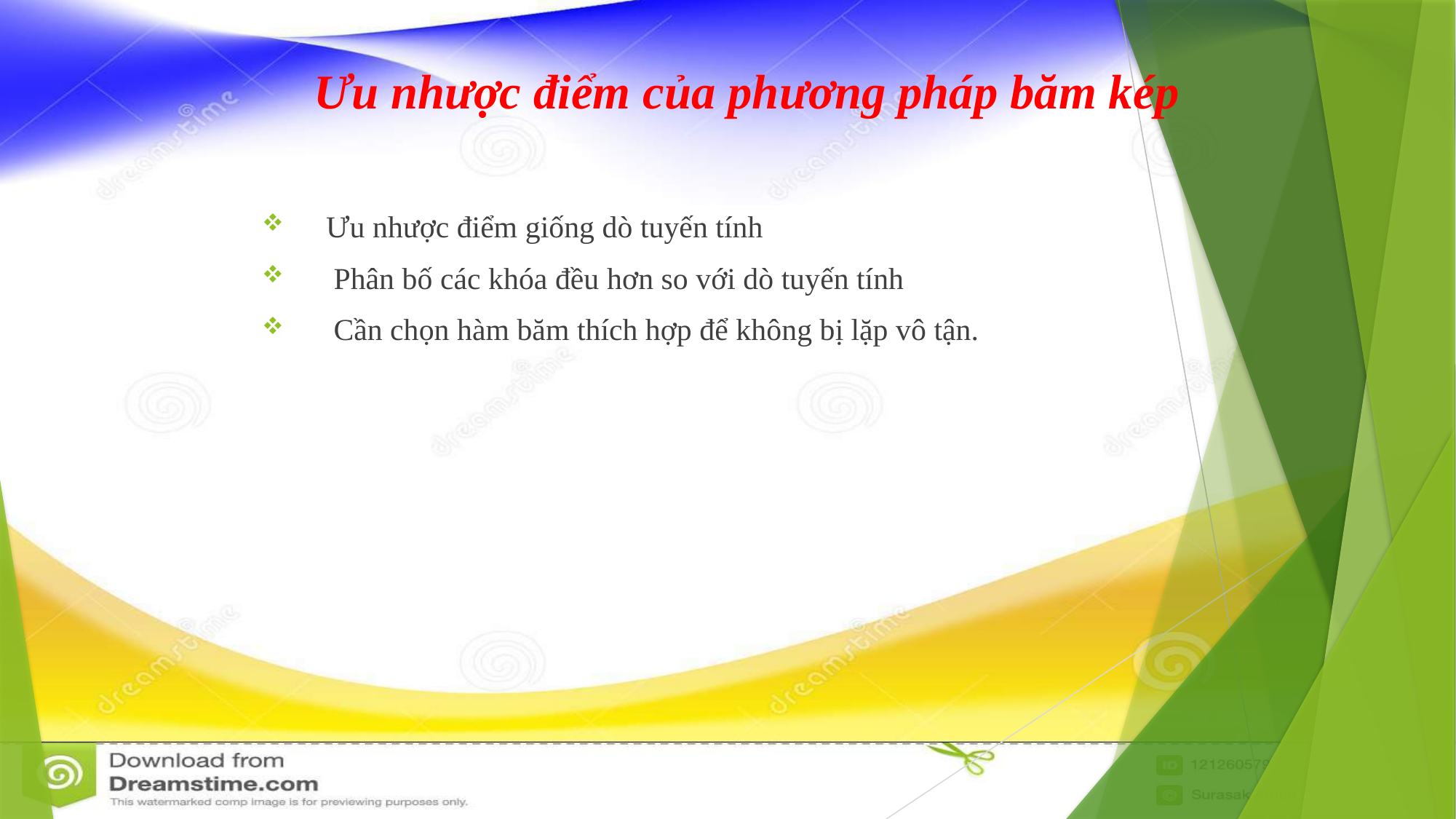

Ưu nhược điểm của phương pháp băm kép

   Ưu nhược điểm giống dò tuyến tính
    Phân bố các khóa đều hơn so với dò tuyến tính
    Cần chọn hàm băm thích hợp để không bị lặp vô tận.